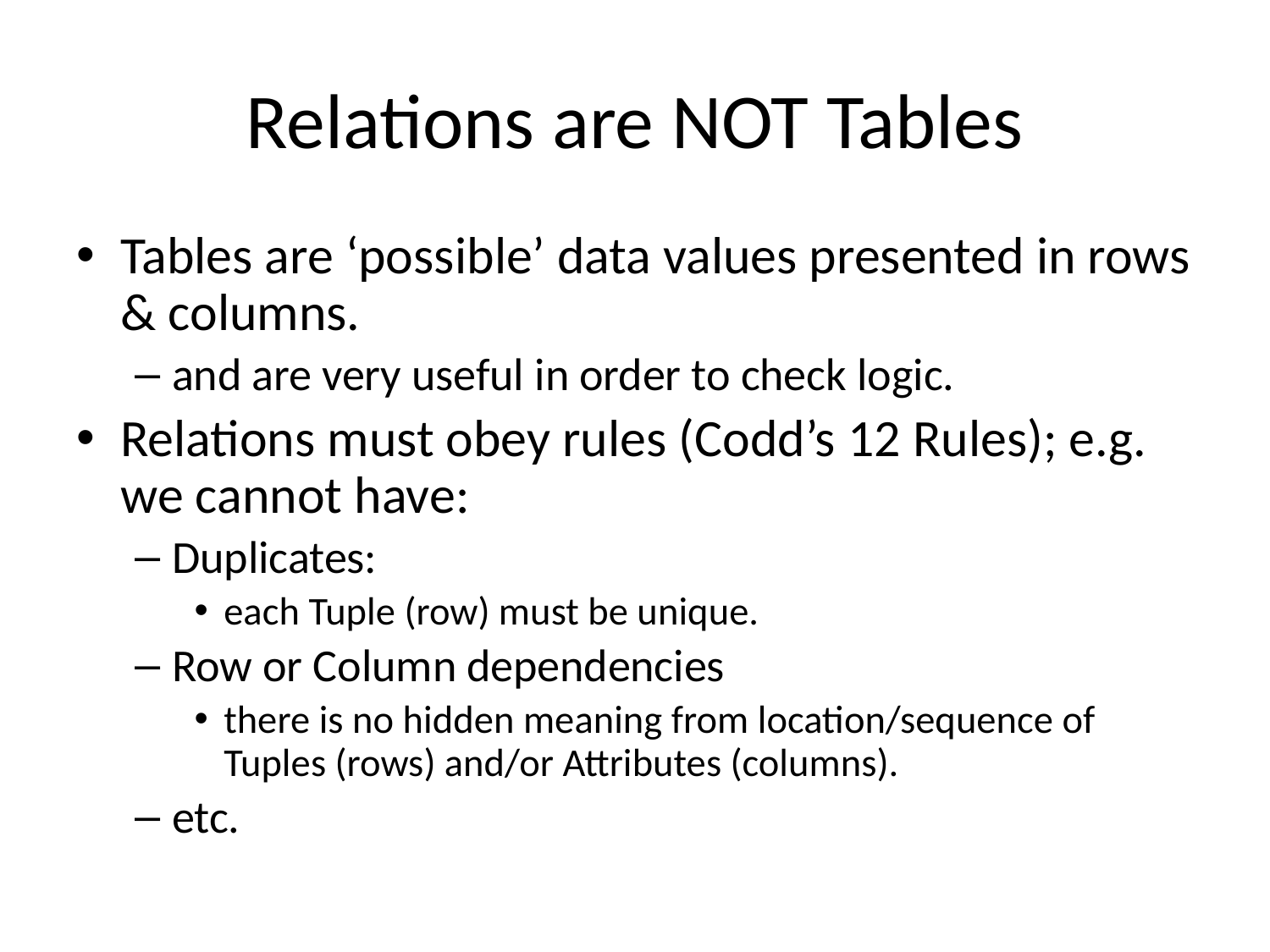

# Relations are NOT Tables
Tables are ‘possible’ data values presented in rows & columns.
and are very useful in order to check logic.
Relations must obey rules (Codd’s 12 Rules); e.g. we cannot have:
Duplicates:
each Tuple (row) must be unique.
Row or Column dependencies
there is no hidden meaning from location/sequence of Tuples (rows) and/or Attributes (columns).
etc.